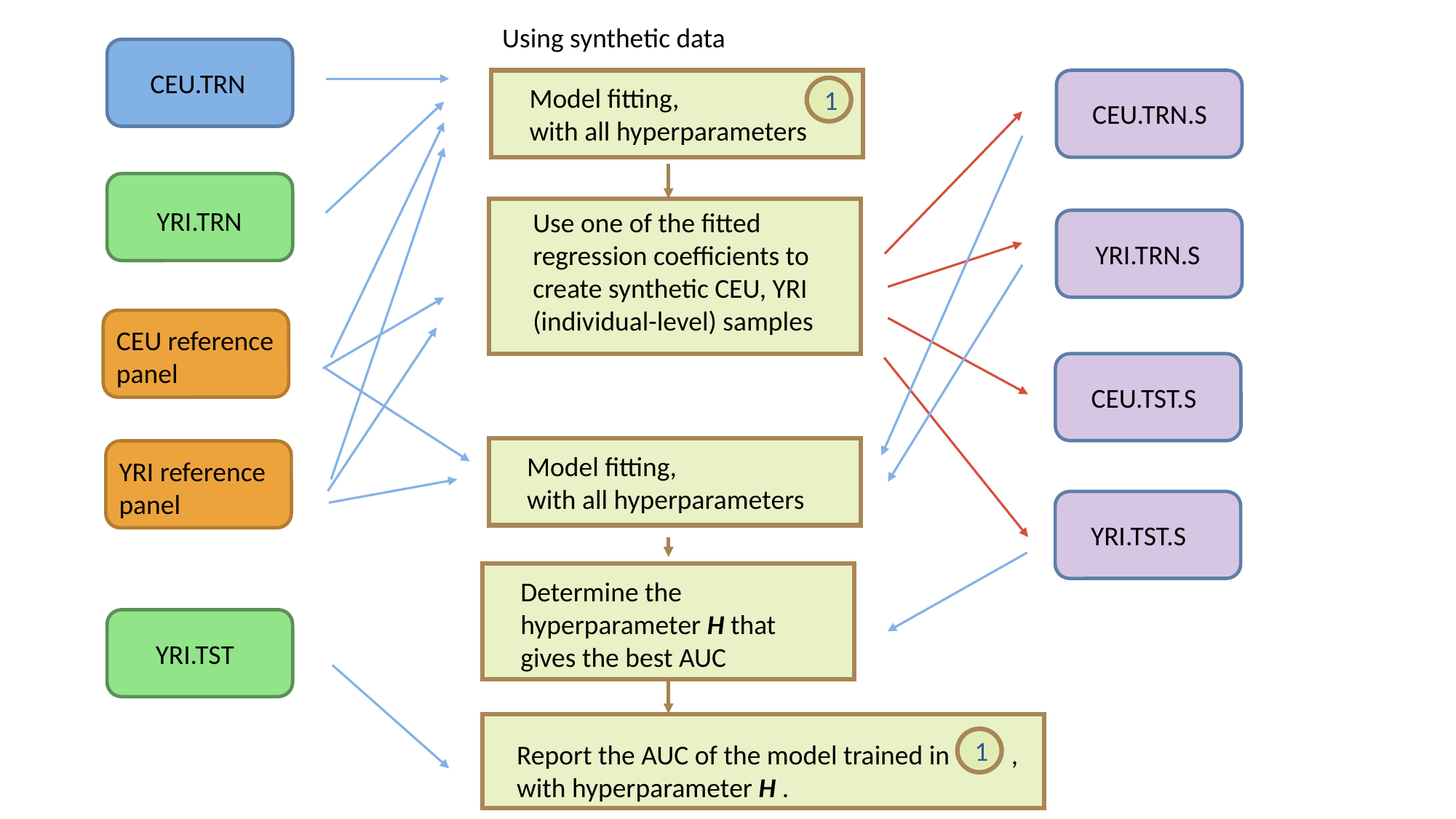

Using synthetic data

CEU.TRN

Model fitting,
with all hyperparameters

CEU.TRN.S
1

YRI.TRN

Use one of the fitted regression coefficients to create synthetic CEU, YRI (individual-level) samples

YRI.TRN.S

CEU reference panel

CEU.TST.S

Model fitting,
with all hyperparameters

YRI reference panel

YRI.TST.S

Determine the hyperparameter H that gives the best AUC

YRI.TST

1
Report the AUC of the model trained in          , with hyperparameter H .